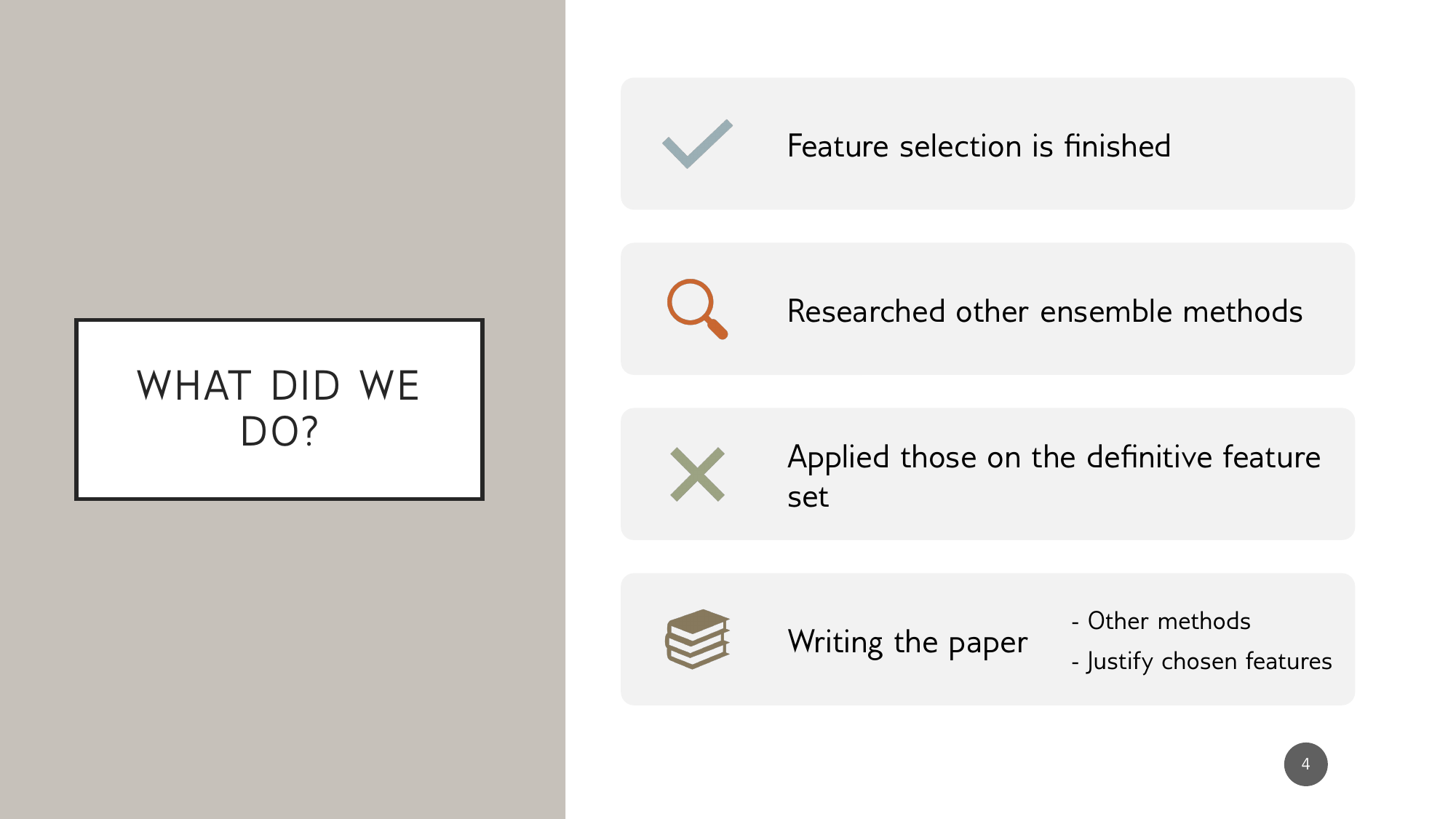

Feature selection is finished
Researched other ensemble methods
Applied those on the definitive feature set
Writing the paper
- Other methods
- Justify chosen features
# What did we do?
4